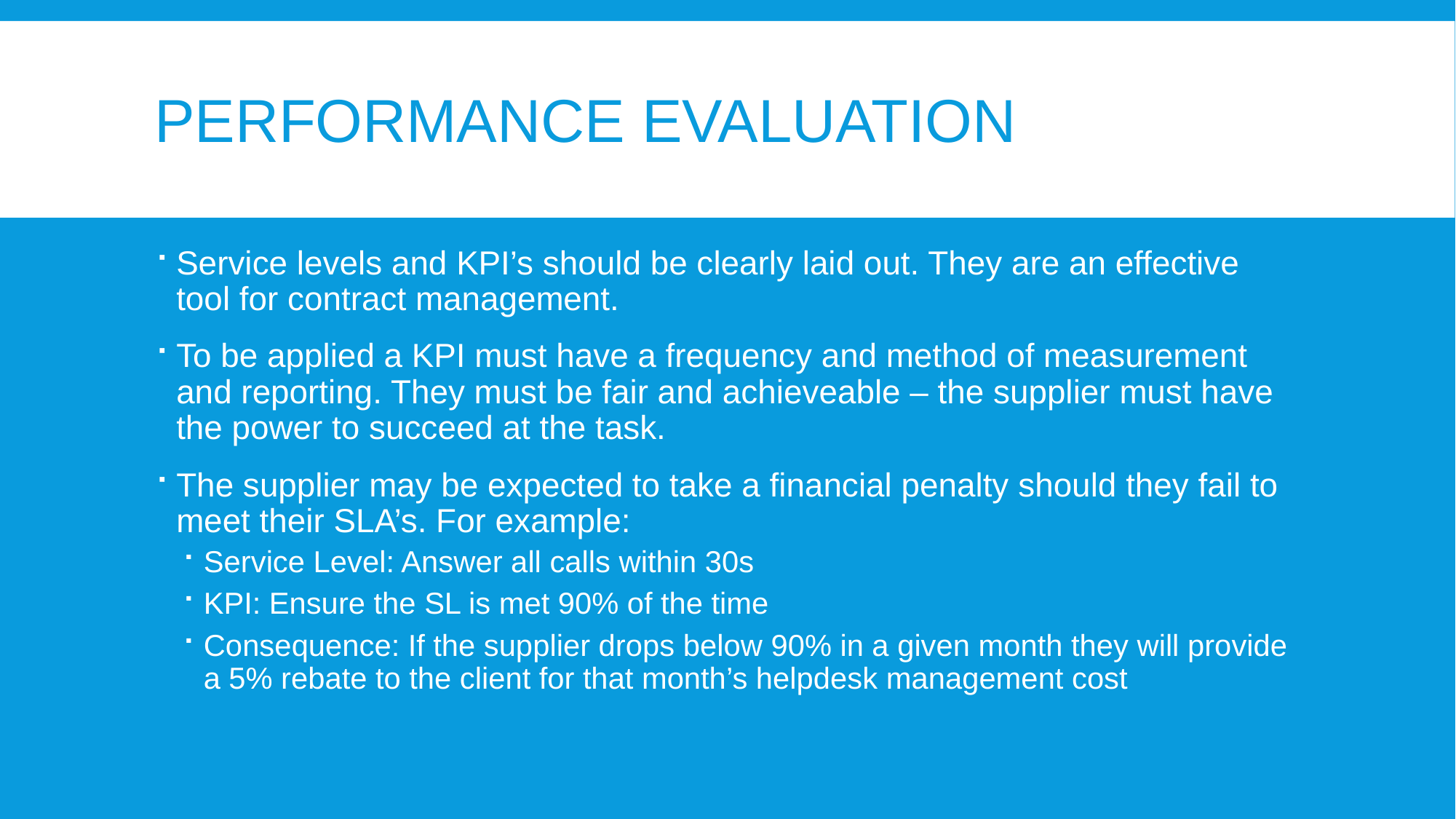

# Performance evaluation
Service levels and KPI’s should be clearly laid out. They are an effective tool for contract management.
To be applied a KPI must have a frequency and method of measurement and reporting. They must be fair and achieveable – the supplier must have the power to succeed at the task.
The supplier may be expected to take a financial penalty should they fail to meet their SLA’s. For example:
Service Level: Answer all calls within 30s
KPI: Ensure the SL is met 90% of the time
Consequence: If the supplier drops below 90% in a given month they will provide a 5% rebate to the client for that month’s helpdesk management cost